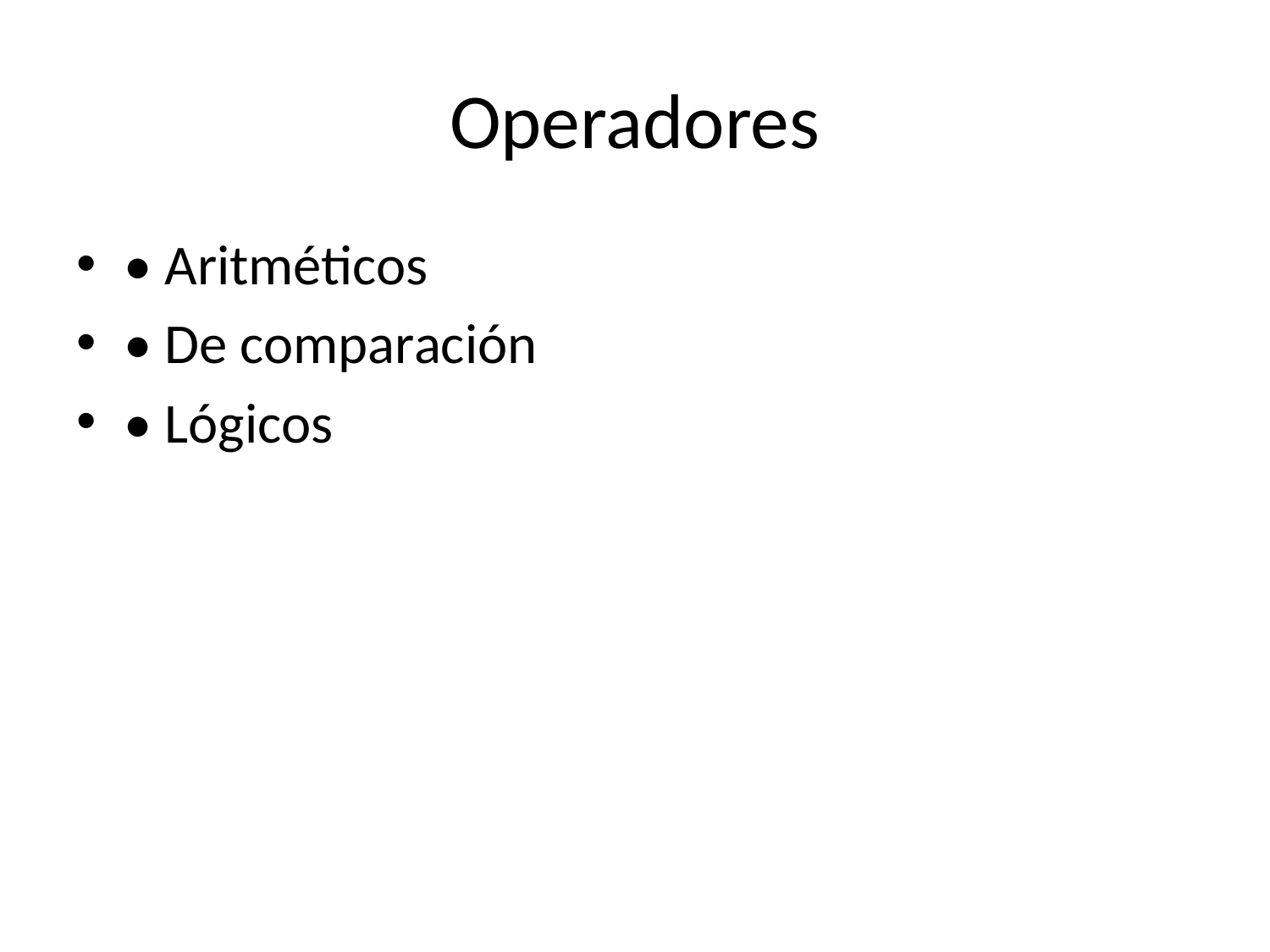

# Operadores
• Aritméticos
• De comparación
• Lógicos